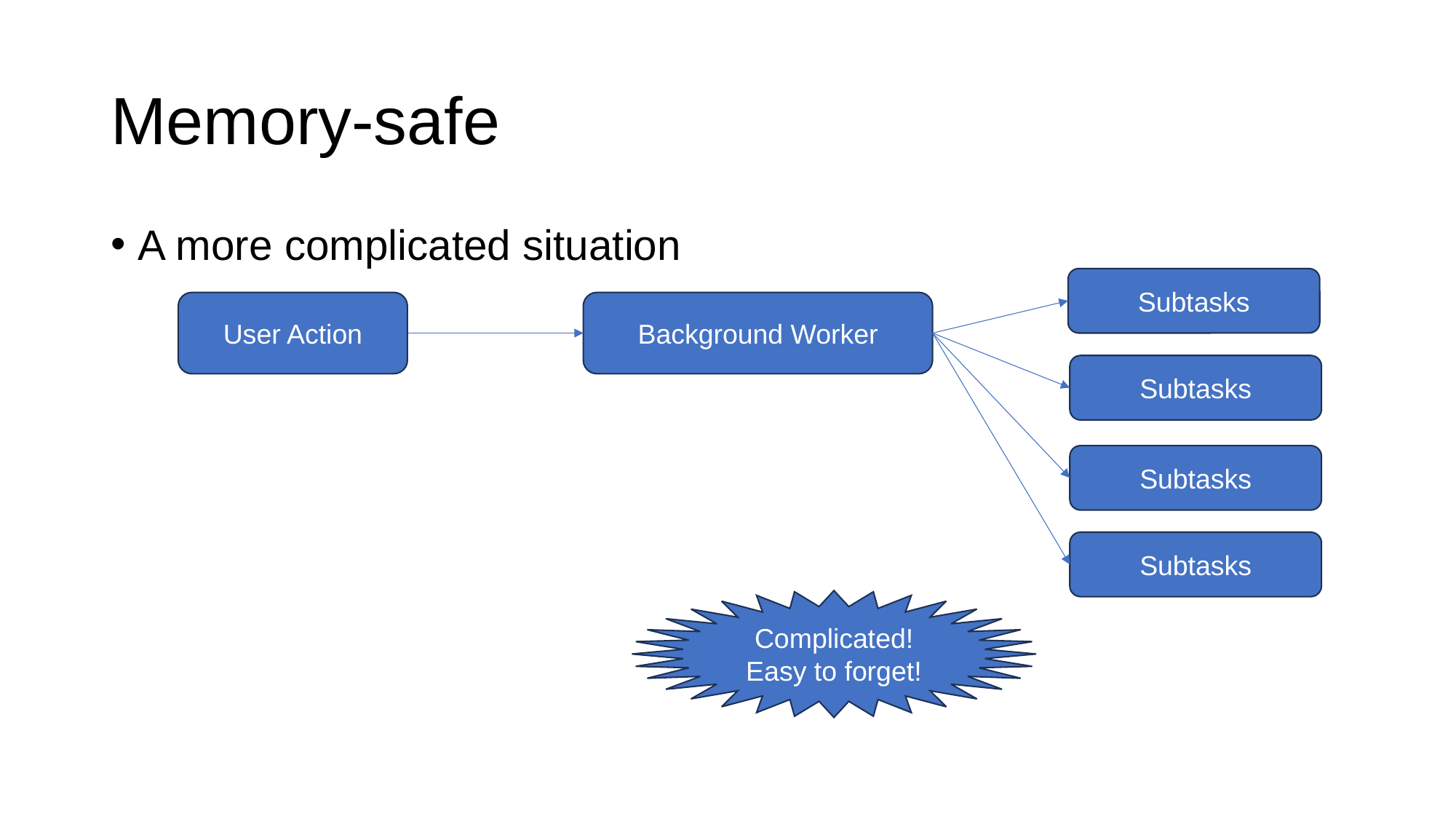

# Memory-safe
A more complicated situation
Subtasks
User Action
Background Worker
Subtasks
Subtasks
Subtasks
Complicated!
Easy to forget!